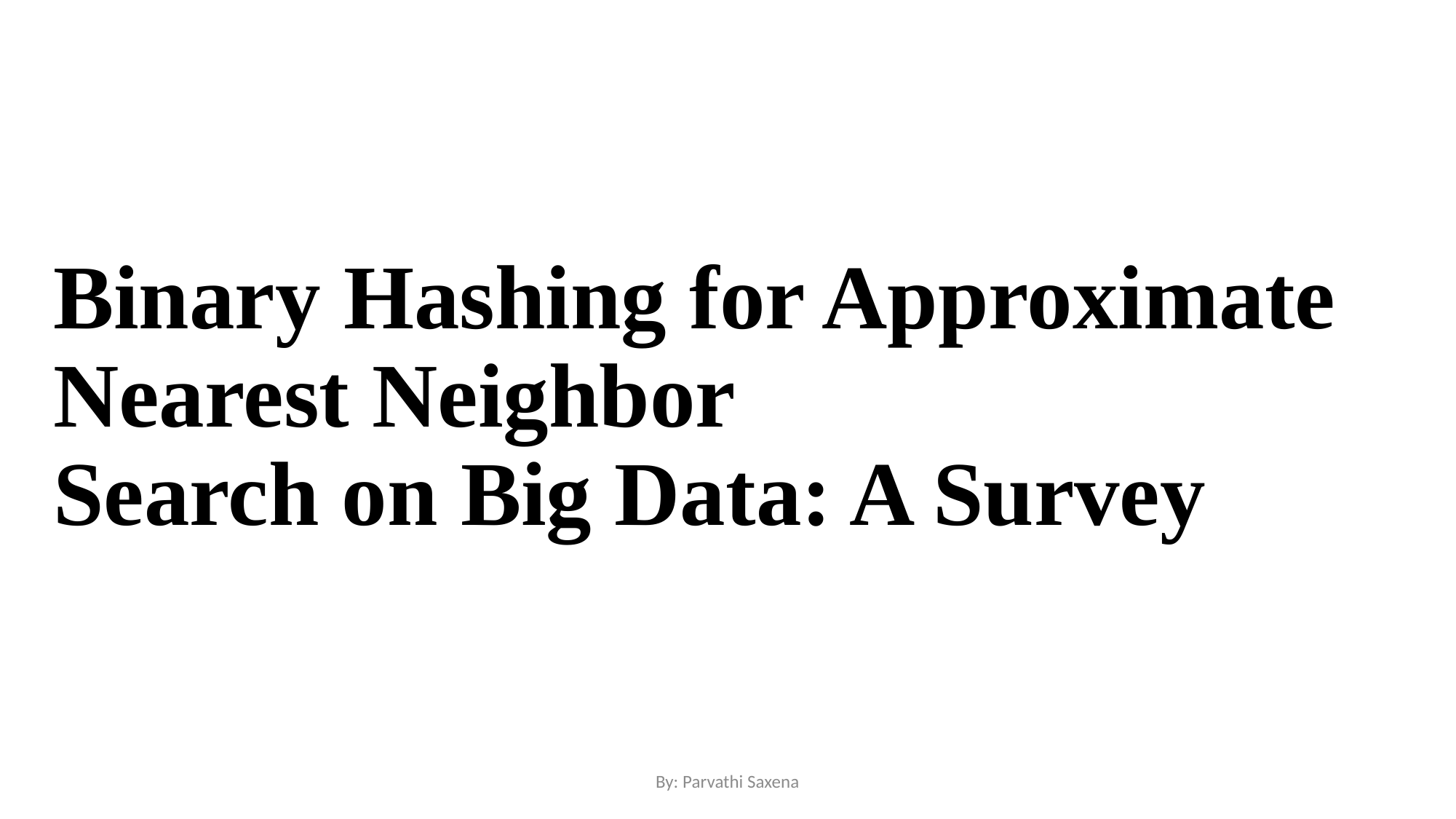

# Binary Hashing for Approximate Nearest Neighbor Search on Big Data: A Survey
By: Parvathi Saxena